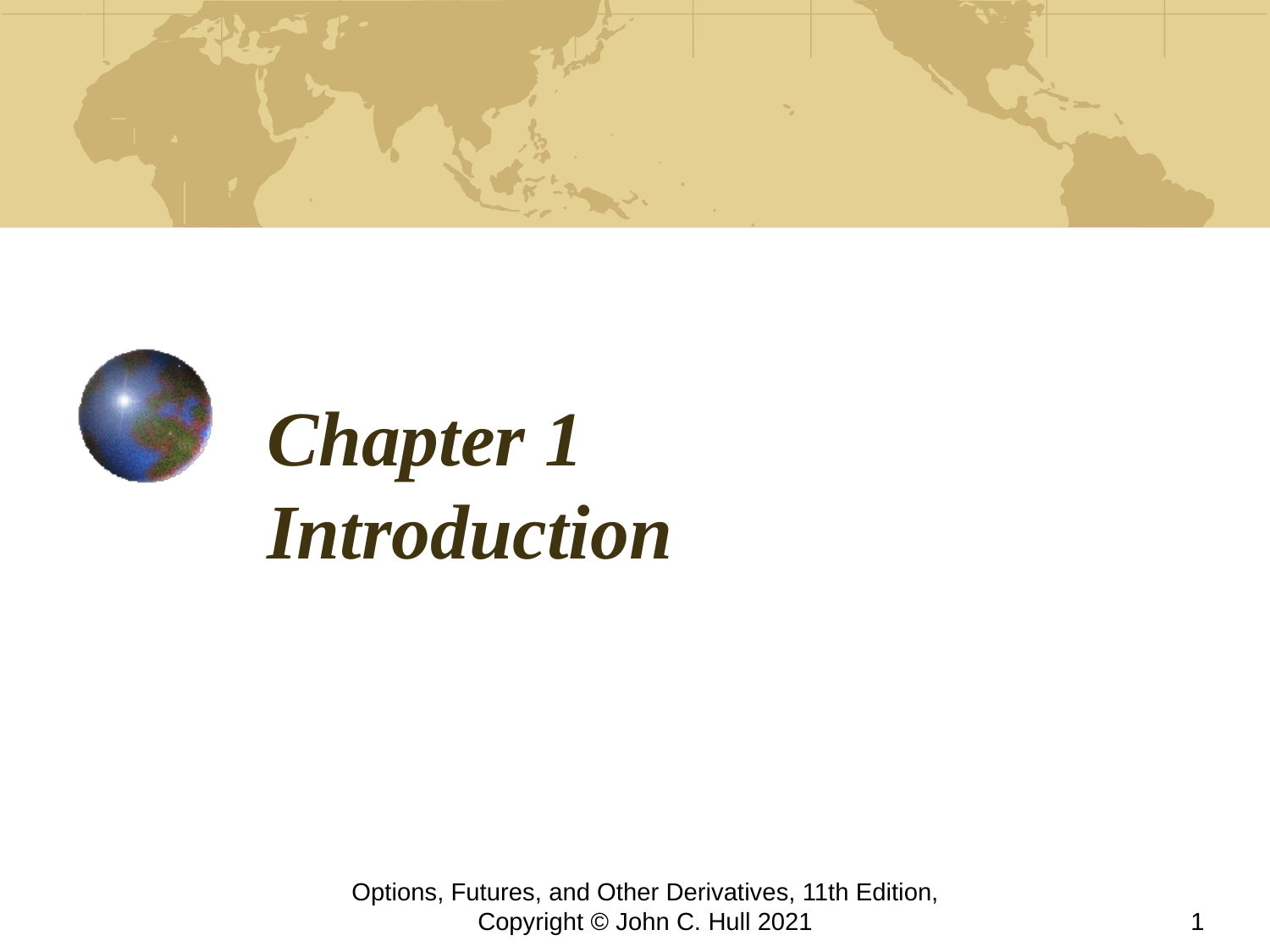

# Chapter 1 Introduction
Options, Futures, and Other Derivatives, 11th Edition, Copyright © John C. Hull 2021
1